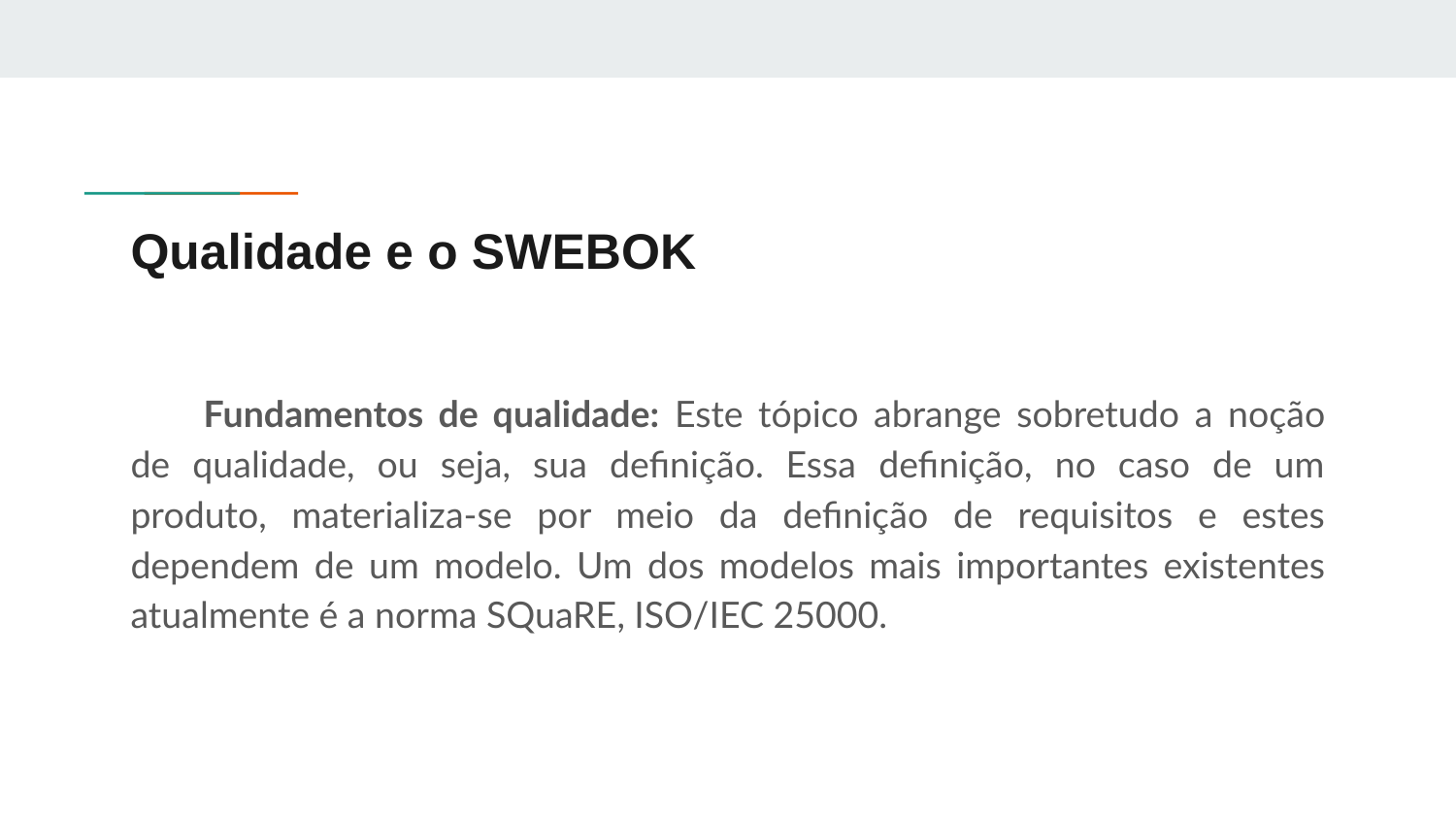

# Qualidade e o SWEBOK
Fundamentos de qualidade: Este tópico abrange sobretudo a noção de qualidade, ou seja, sua definição. Essa definição, no caso de um produto, materializa-se por meio da definição de requisitos e estes dependem de um modelo. Um dos modelos mais importantes existentes atualmente é a norma SQuaRE, ISO/IEC 25000.